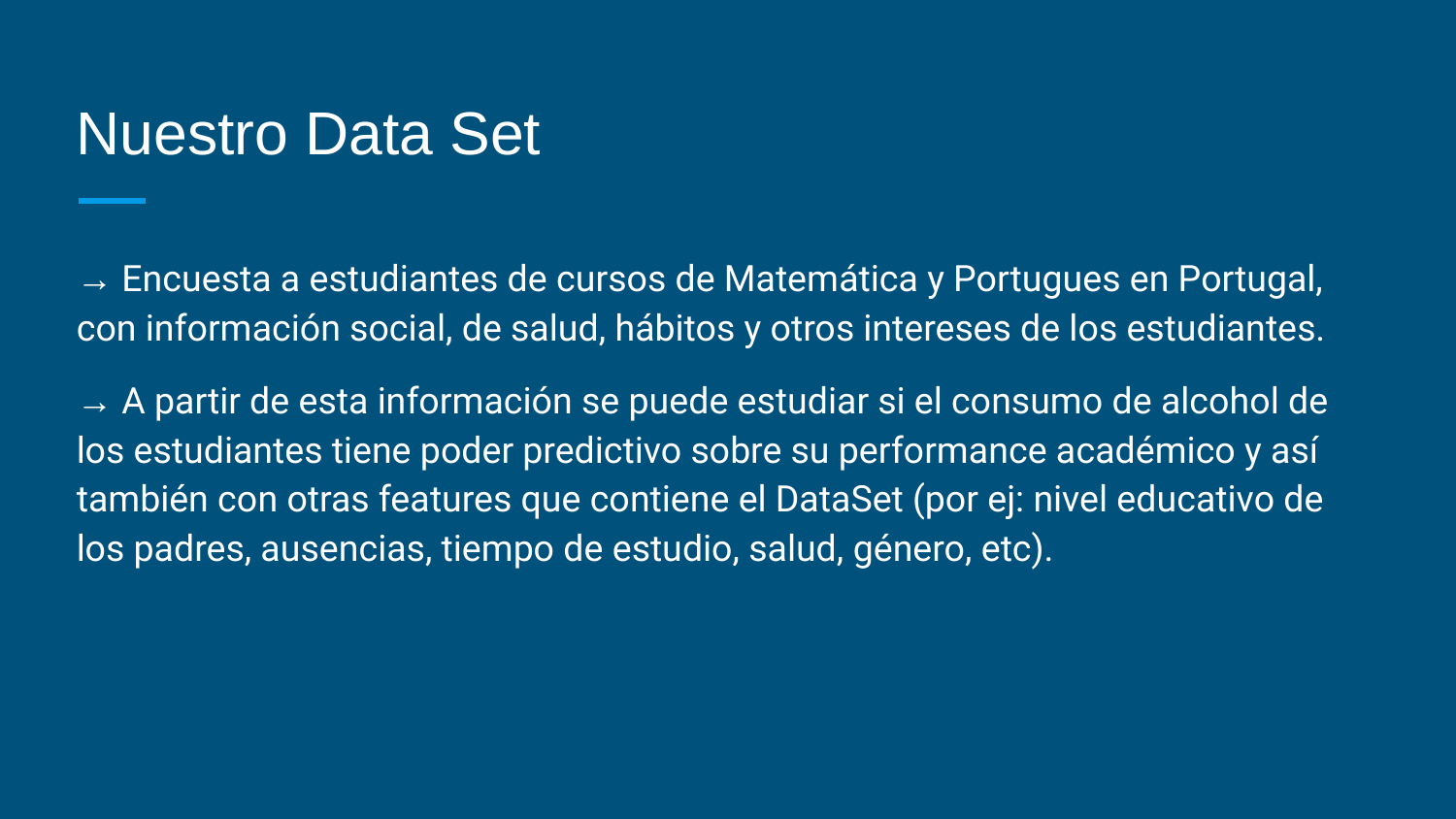

# Nuestro Data Set
→ Encuesta a estudiantes de cursos de Matemática y Portugues en Portugal, con información social, de salud, hábitos y otros intereses de los estudiantes.
→ A partir de esta información se puede estudiar si el consumo de alcohol de los estudiantes tiene poder predictivo sobre su performance académico y así también con otras features que contiene el DataSet (por ej: nivel educativo de los padres, ausencias, tiempo de estudio, salud, género, etc).